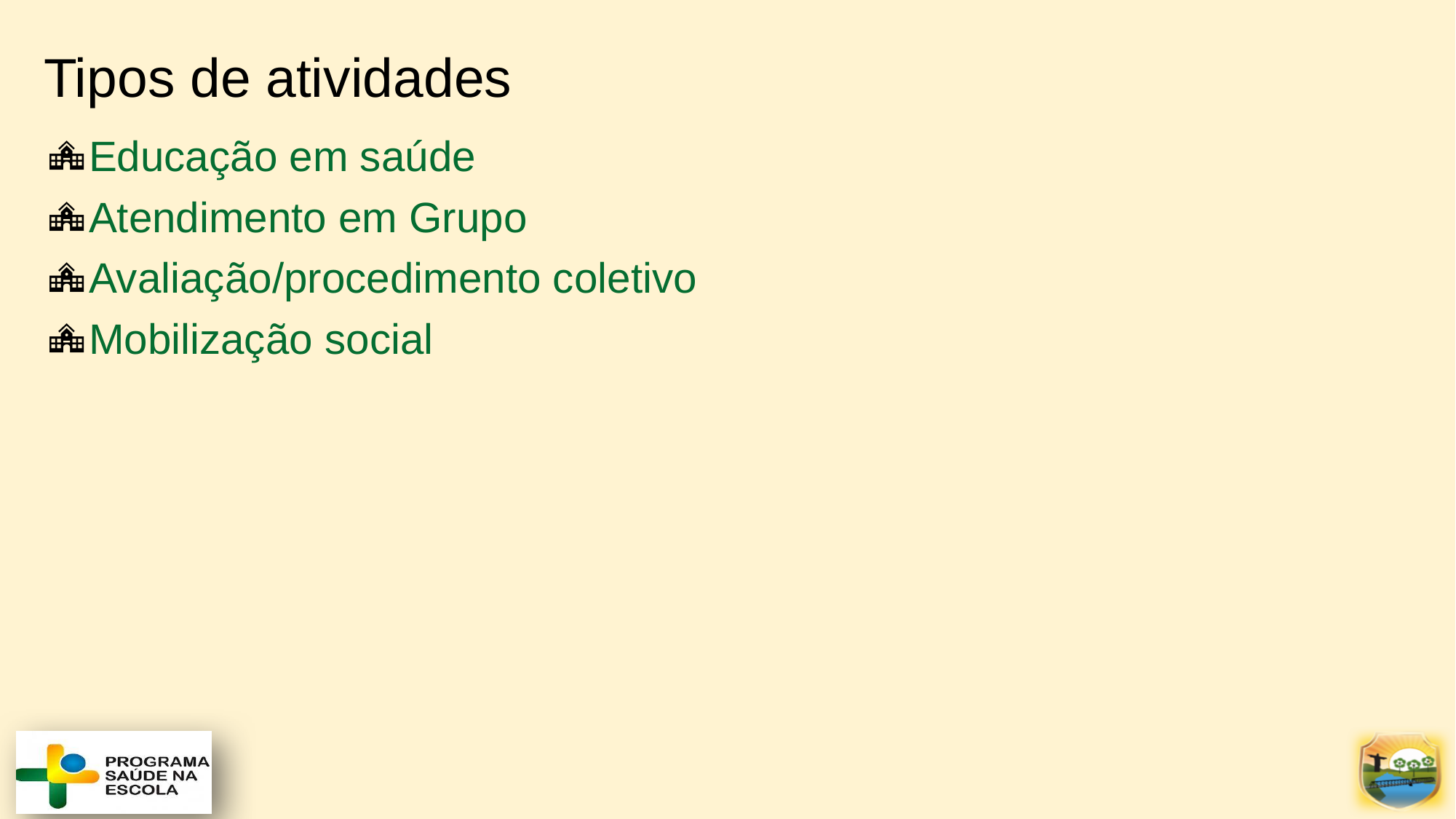

# Tipos de atividades
Educação em saúde
Atendimento em Grupo
Avaliação/procedimento coletivo
Mobilização social